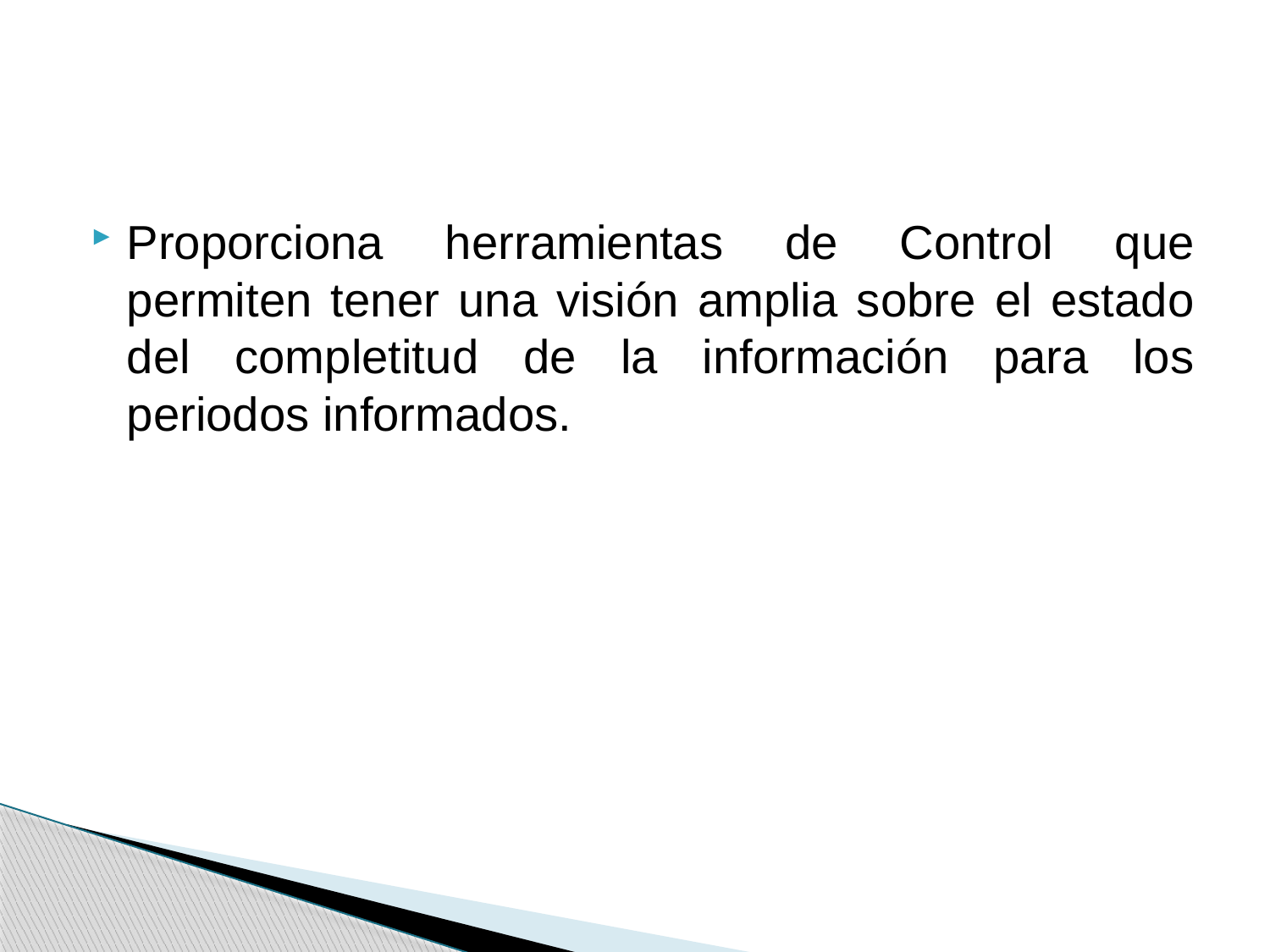

#
Proporciona herramientas de Control que permiten tener una visión amplia sobre el estado del completitud de la información para los periodos informados.